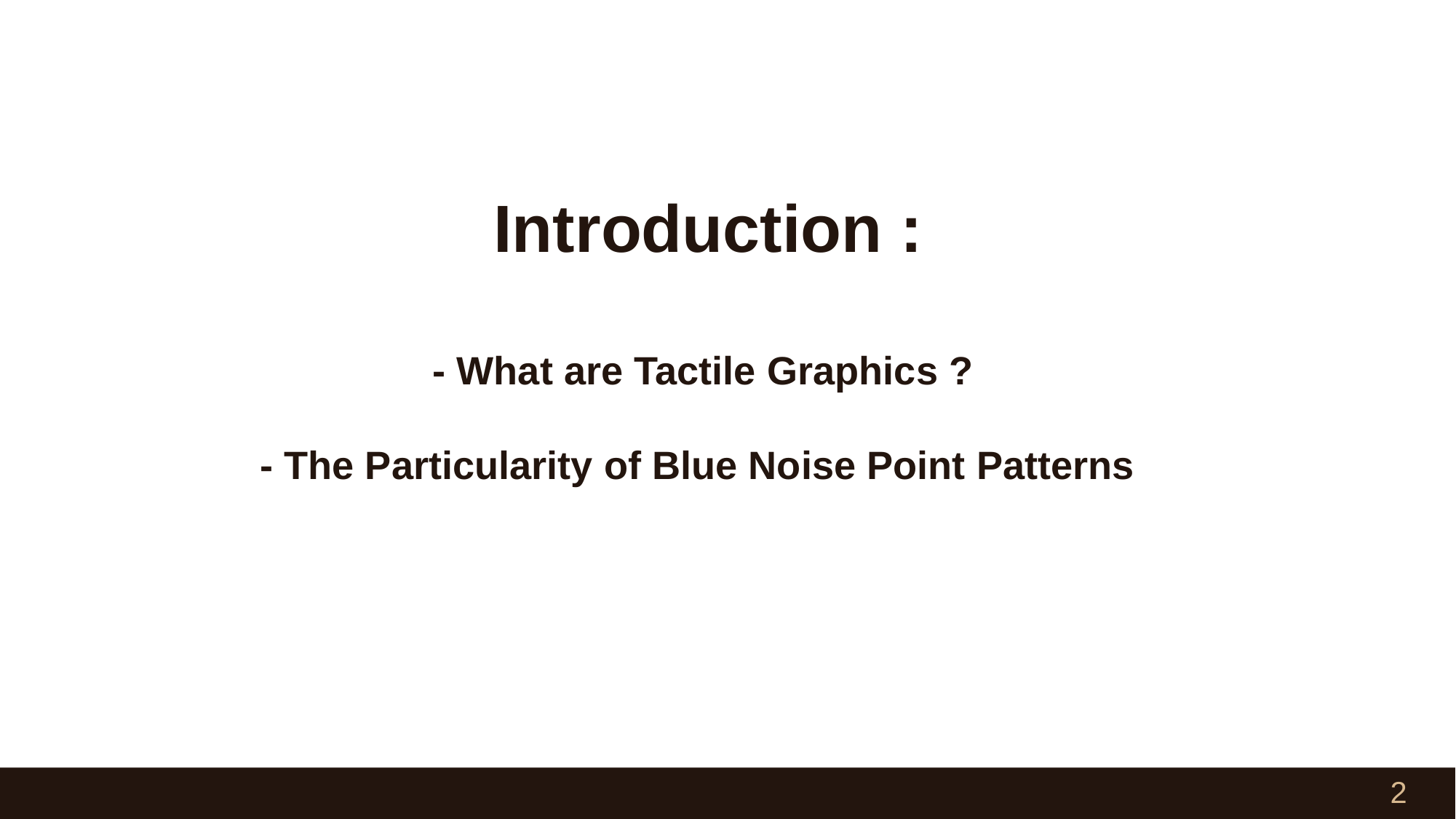

# Introduction : - What are Tactile Graphics ? - The Particularity of Blue Noise Point Patterns
2